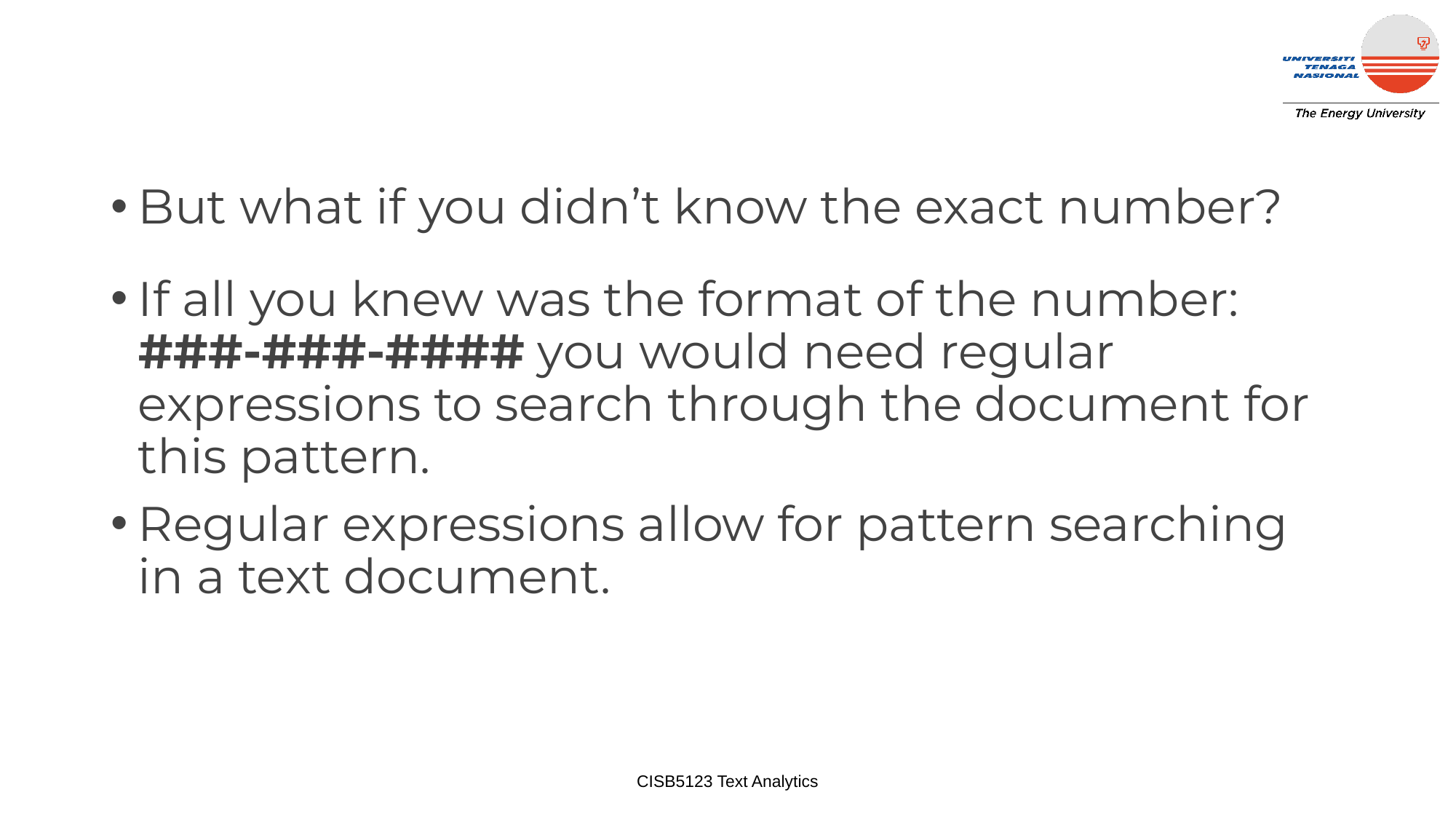

But what if you didn’t know the exact number?
If all you knew was the format of the number: ###-###-#### you would need regular expressions to search through the document for this pattern.
Regular expressions allow for pattern searching in a text document.
CISB5123 Text Analytics